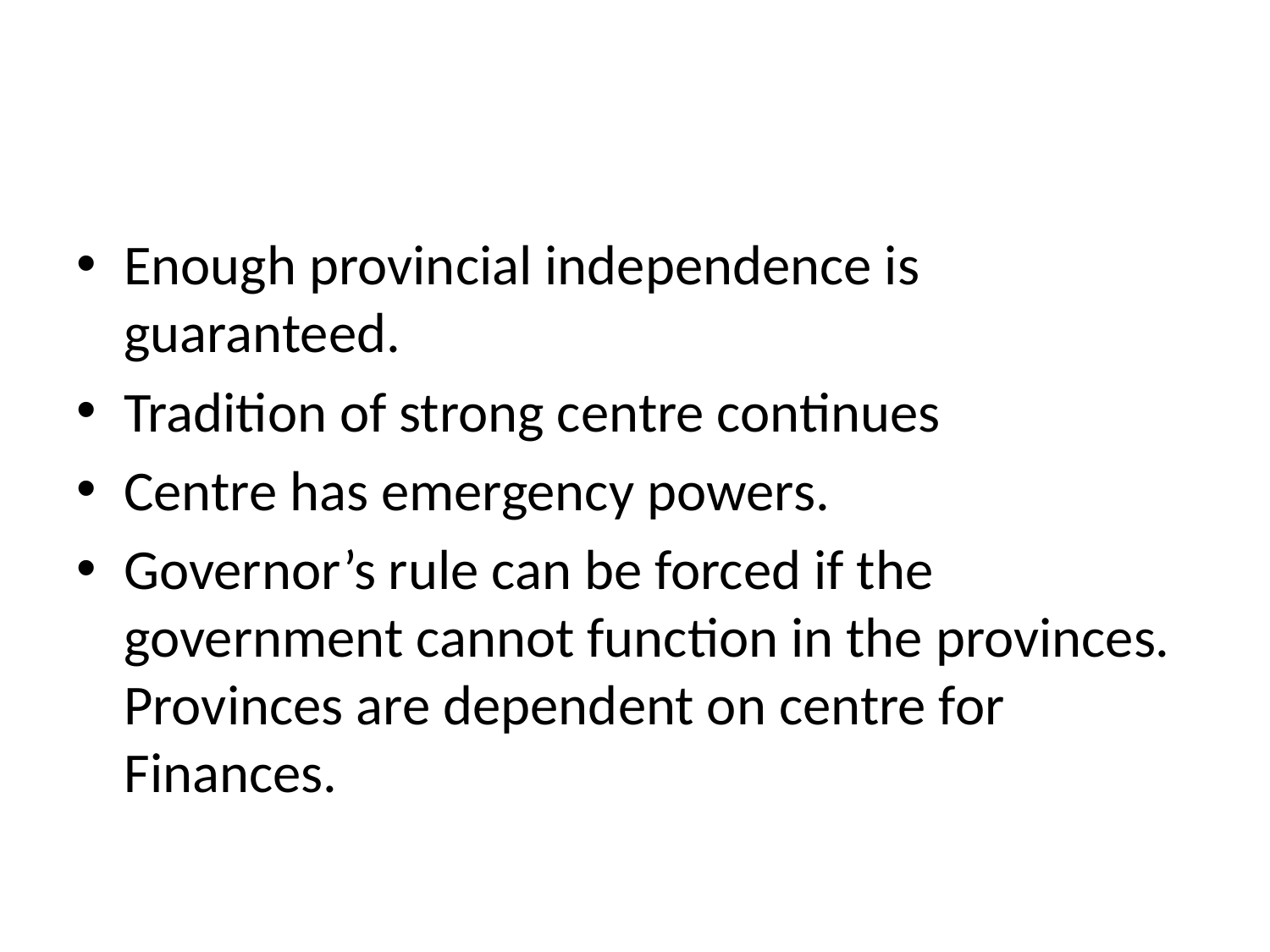

Enough provincial independence is guaranteed.
Tradition of strong centre continues
Centre has emergency powers.
Governor’s rule can be forced if the government cannot function in the provinces. Provinces are dependent on centre for Finances.